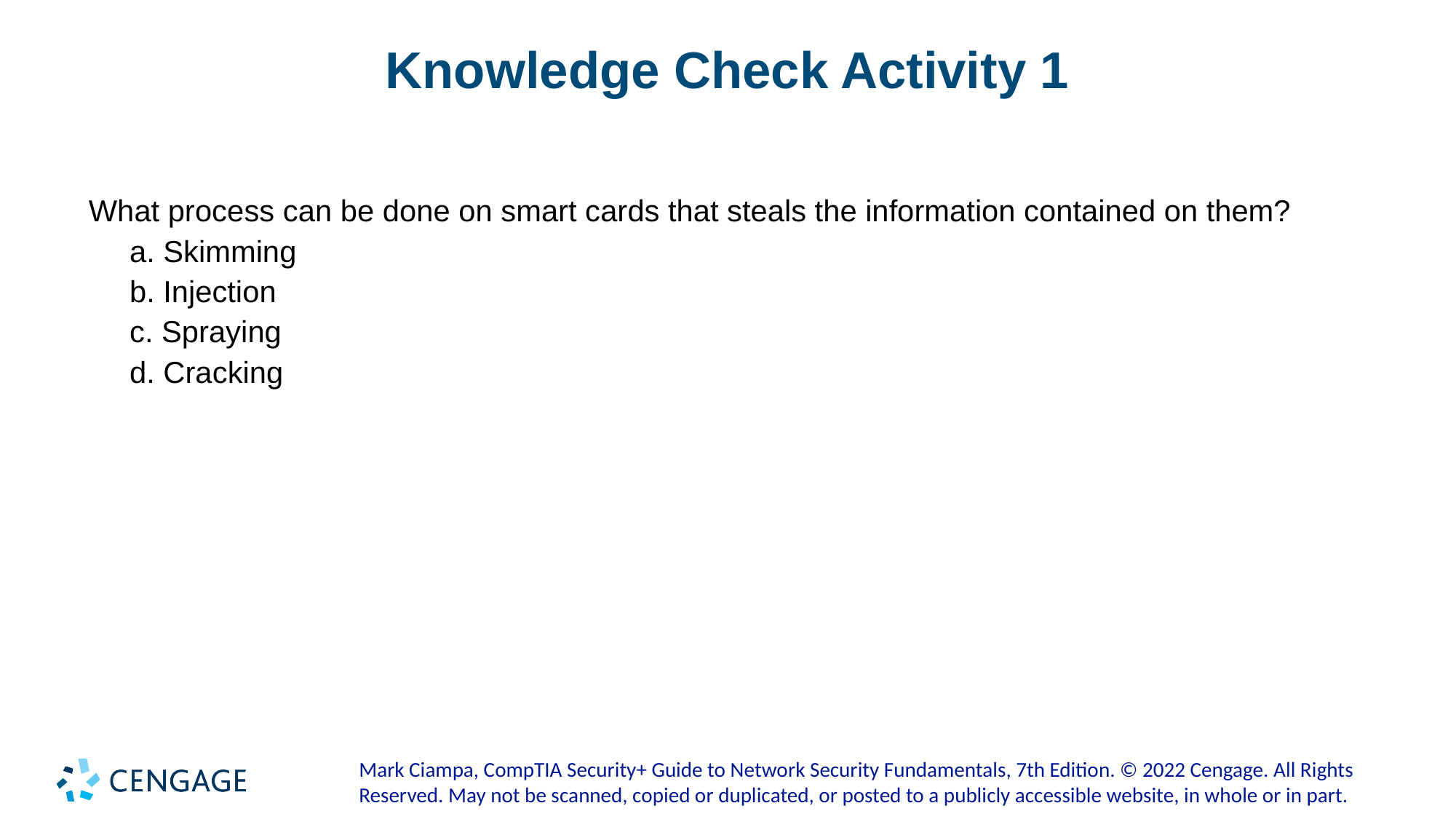

# Knowledge Check Activity 1
What process can be done on smart cards that steals the information contained on them?
a. Skimming
b. Injection
c. Spraying
d. Cracking